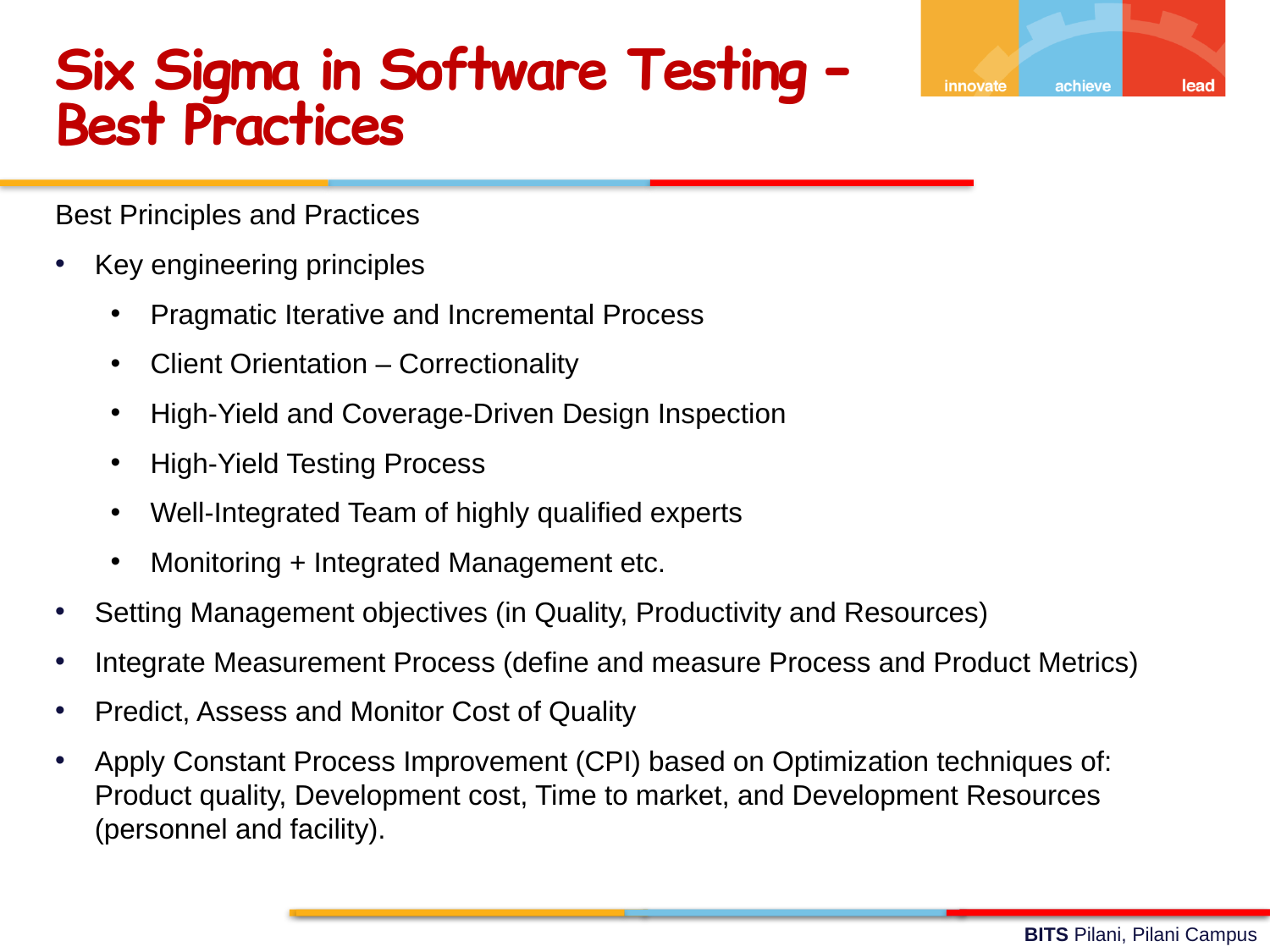

Six Sigma in Software Testing –
Best Practices
Best Principles and Practices
Key engineering principles
Pragmatic Iterative and Incremental Process
Client Orientation – Correctionality
High-Yield and Coverage-Driven Design Inspection
High-Yield Testing Process
Well-Integrated Team of highly qualified experts
Monitoring + Integrated Management etc.
Setting Management objectives (in Quality, Productivity and Resources)
Integrate Measurement Process (define and measure Process and Product Metrics)
Predict, Assess and Monitor Cost of Quality
Apply Constant Process Improvement (CPI) based on Optimization techniques of: Product quality, Development cost, Time to market, and Development Resources (personnel and facility).